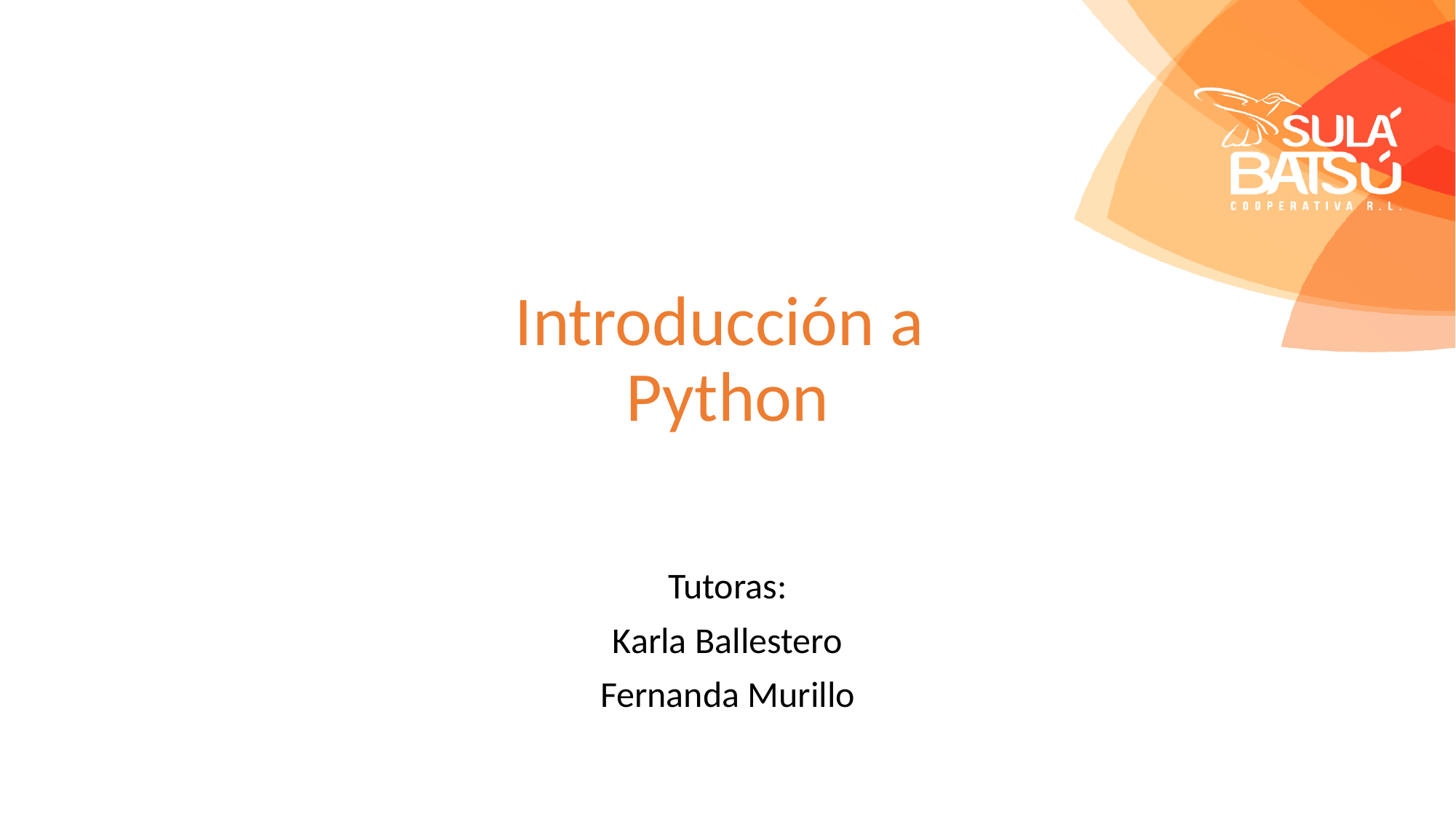

# Introducción a Python
Tutoras:
Karla Ballestero
Fernanda Murillo